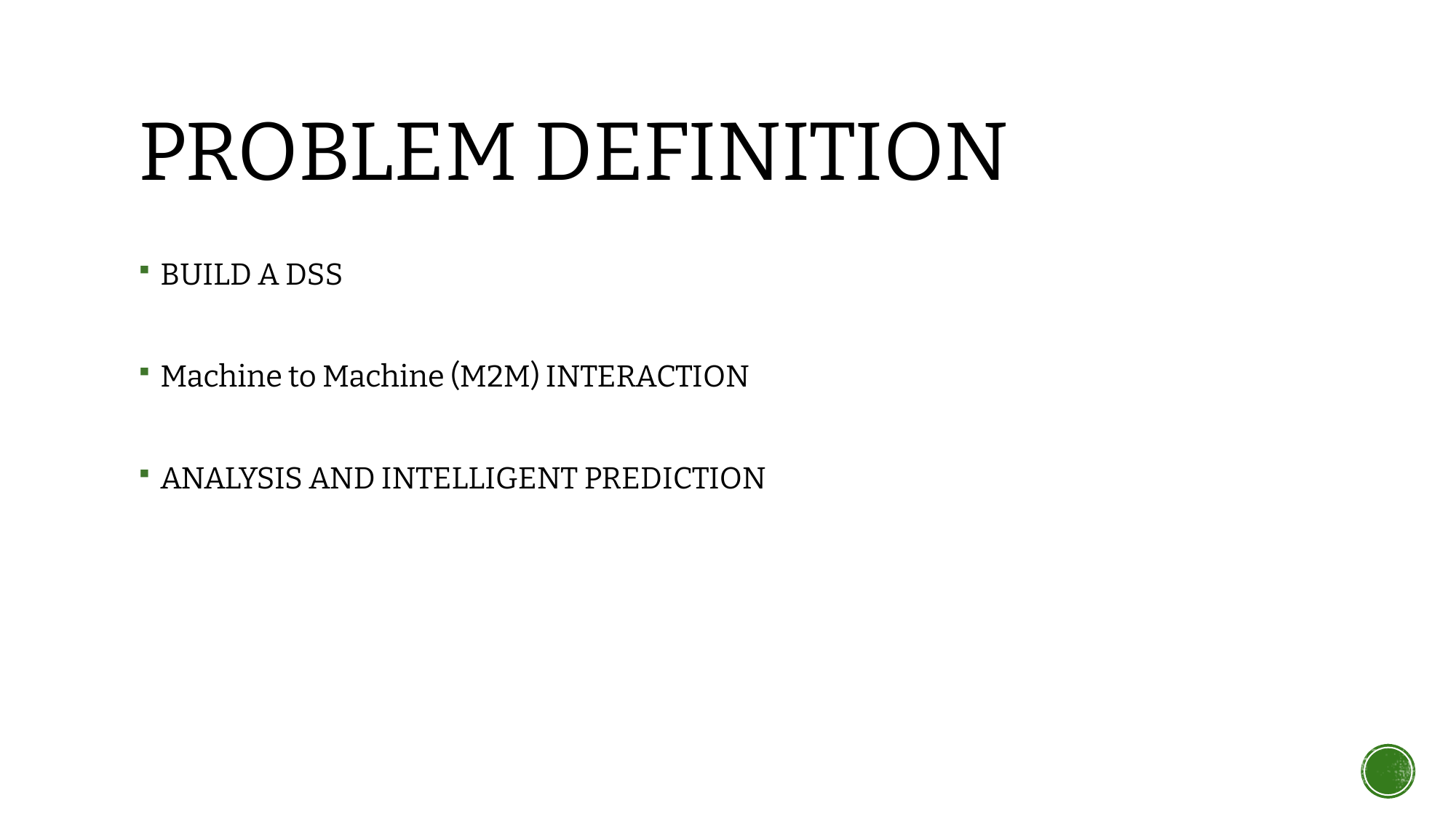

# PROBLEM DEFINITION
BUILD A DSS

Machine to Machine (M2M) INTERACTION

ANALYSIS AND INTELLIGENT PREDICTION